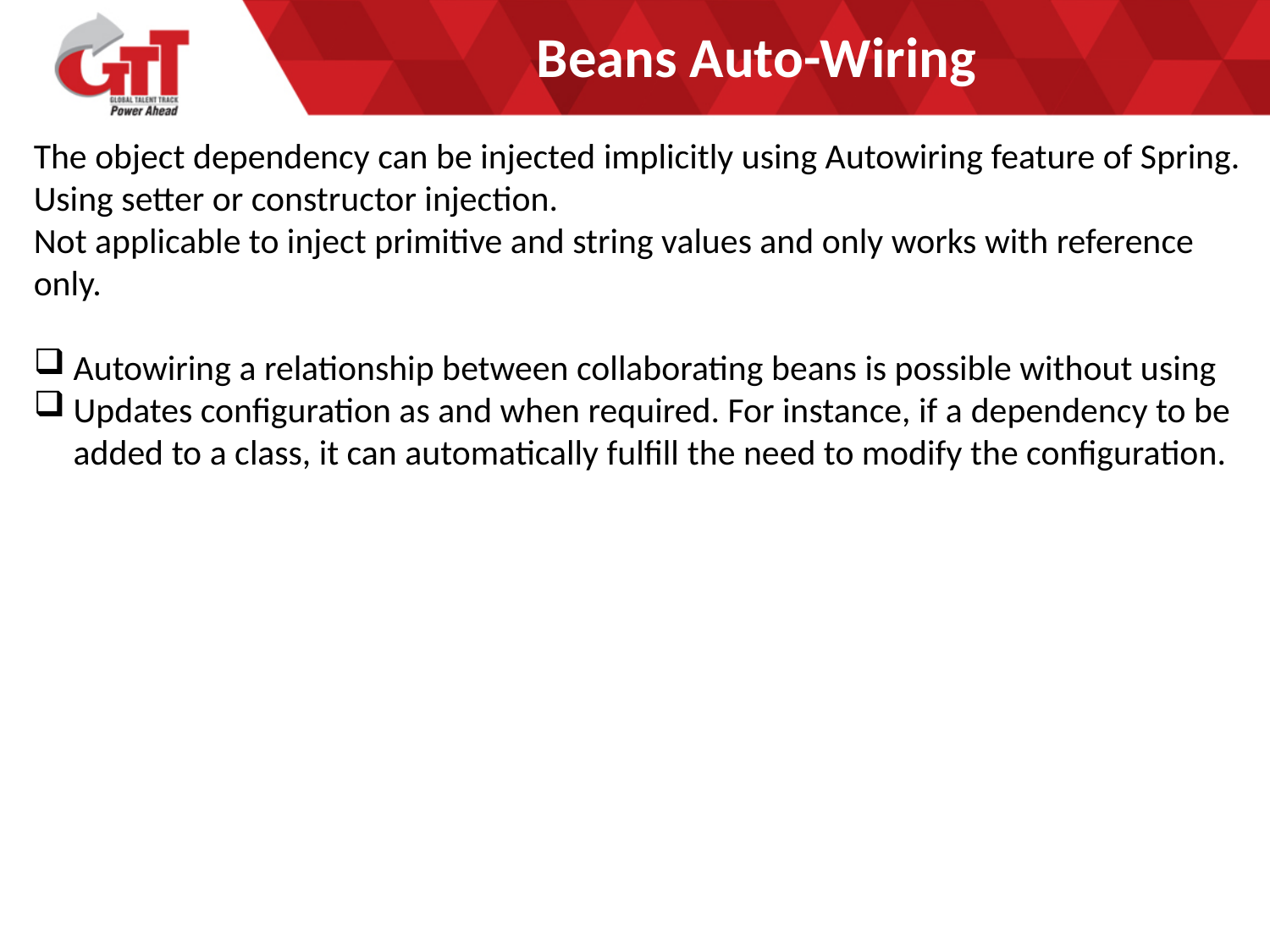

# Beans Auto-Wiring
The object dependency can be injected implicitly using Autowiring feature of Spring. Using setter or constructor injection.
Not applicable to inject primitive and string values and only works with reference only.

Autowiring a relationship between collaborating beans is possible without using
Updates configuration as and when required. For instance, if a dependency to be added to a class, it can automatically fulfill the need to modify the configuration.